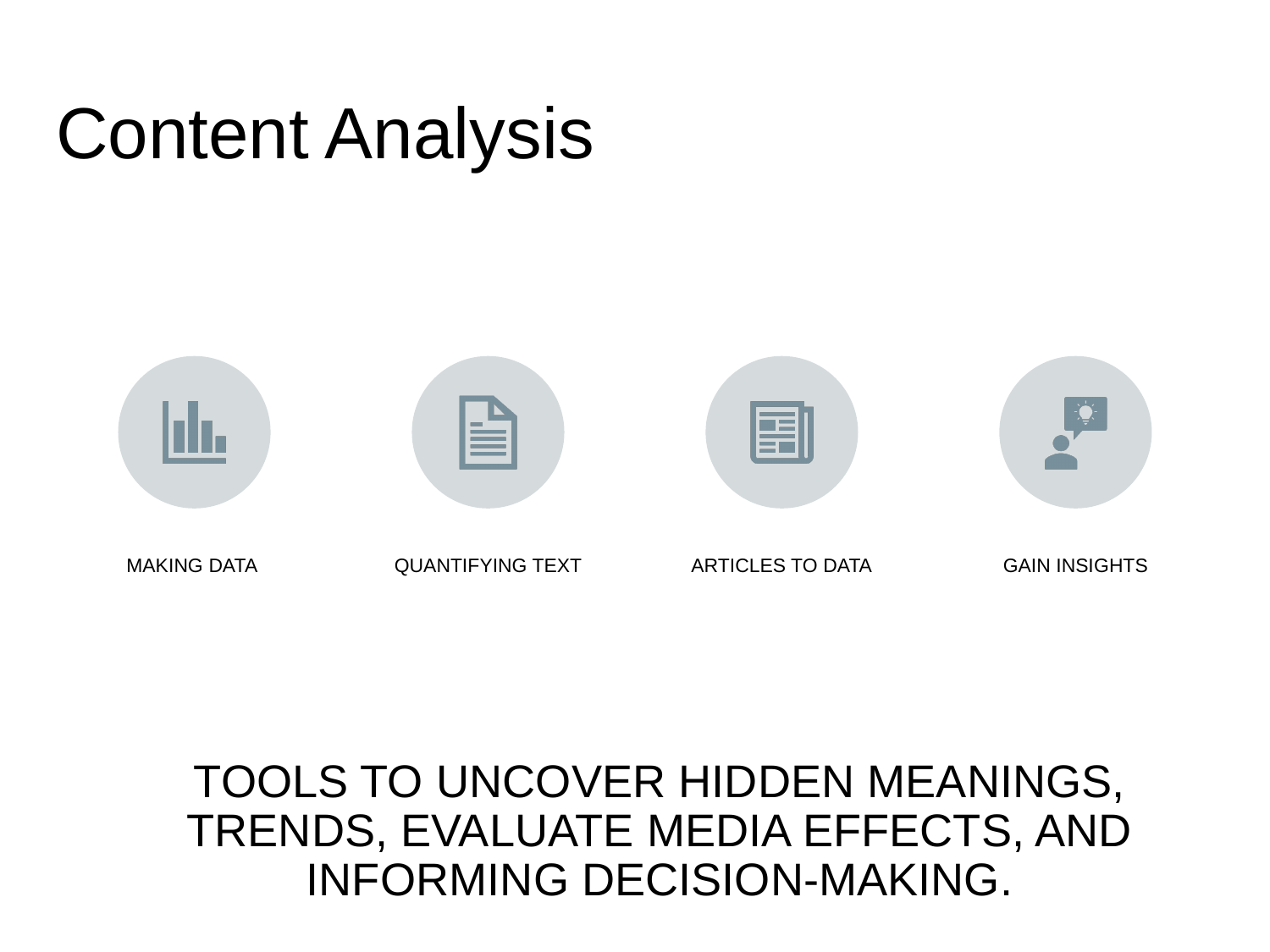

# Content Analysis

MAKING DATA

QUANTIFYING TEXT

ARTICLES TO DATA

GAIN INSIGHTS
TOOLS TO UNCOVER HIDDEN MEANINGS, TRENDS, EVALUATE MEDIA EFFECTS, AND INFORMING DECISION-MAKING.